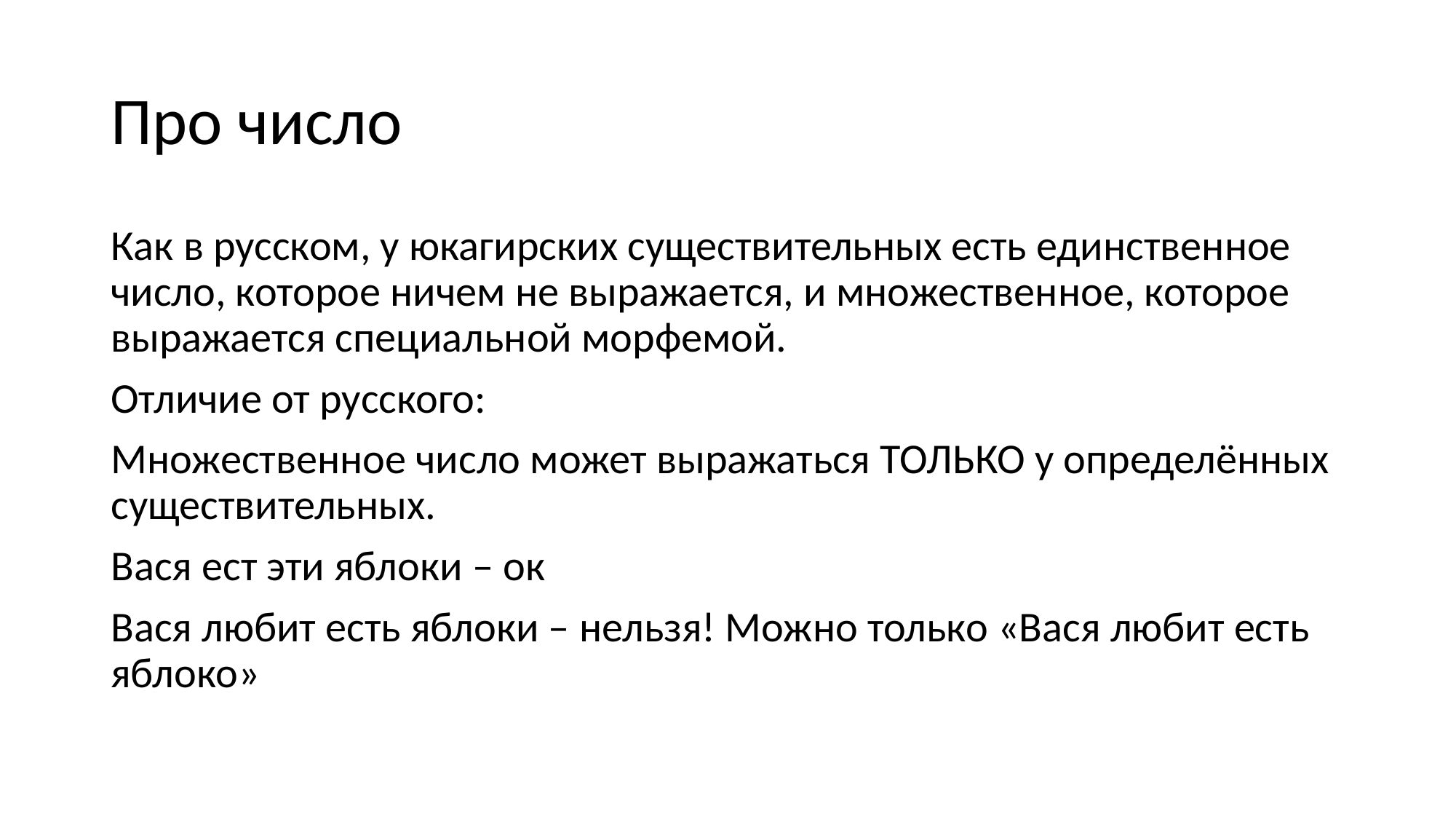

# Про число
Как в русском, у юкагирских существительных есть единственное число, которое ничем не выражается, и множественное, которое выражается специальной морфемой.
Отличие от русского:
Множественное число может выражаться ТОЛЬКО у определённых существительных.
Вася ест эти яблоки – ок
Вася любит есть яблоки – нельзя! Можно только «Вася любит есть яблоко»